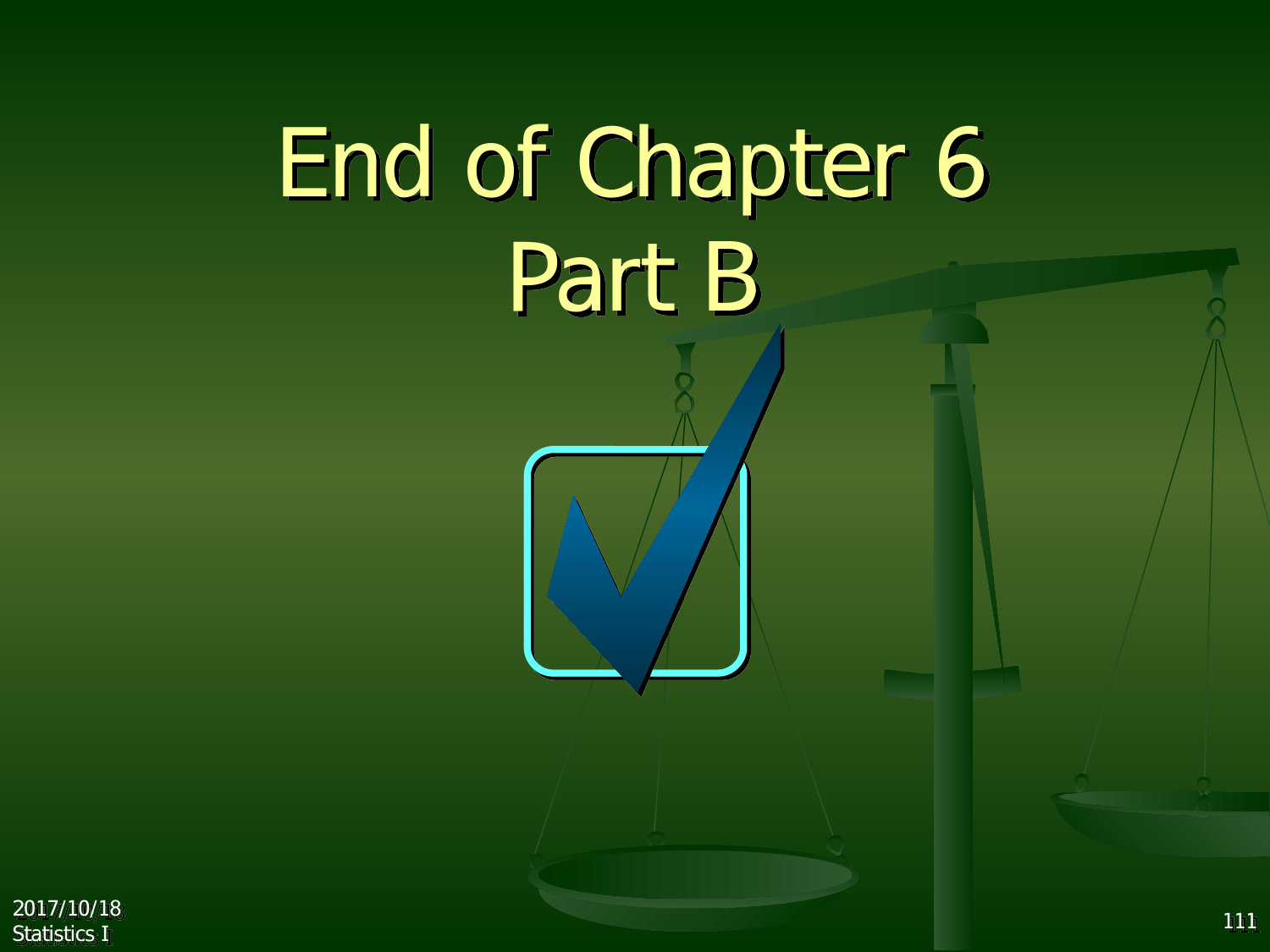

# End of Chapter 6 Part B

2017/10/18
Statistics I
111